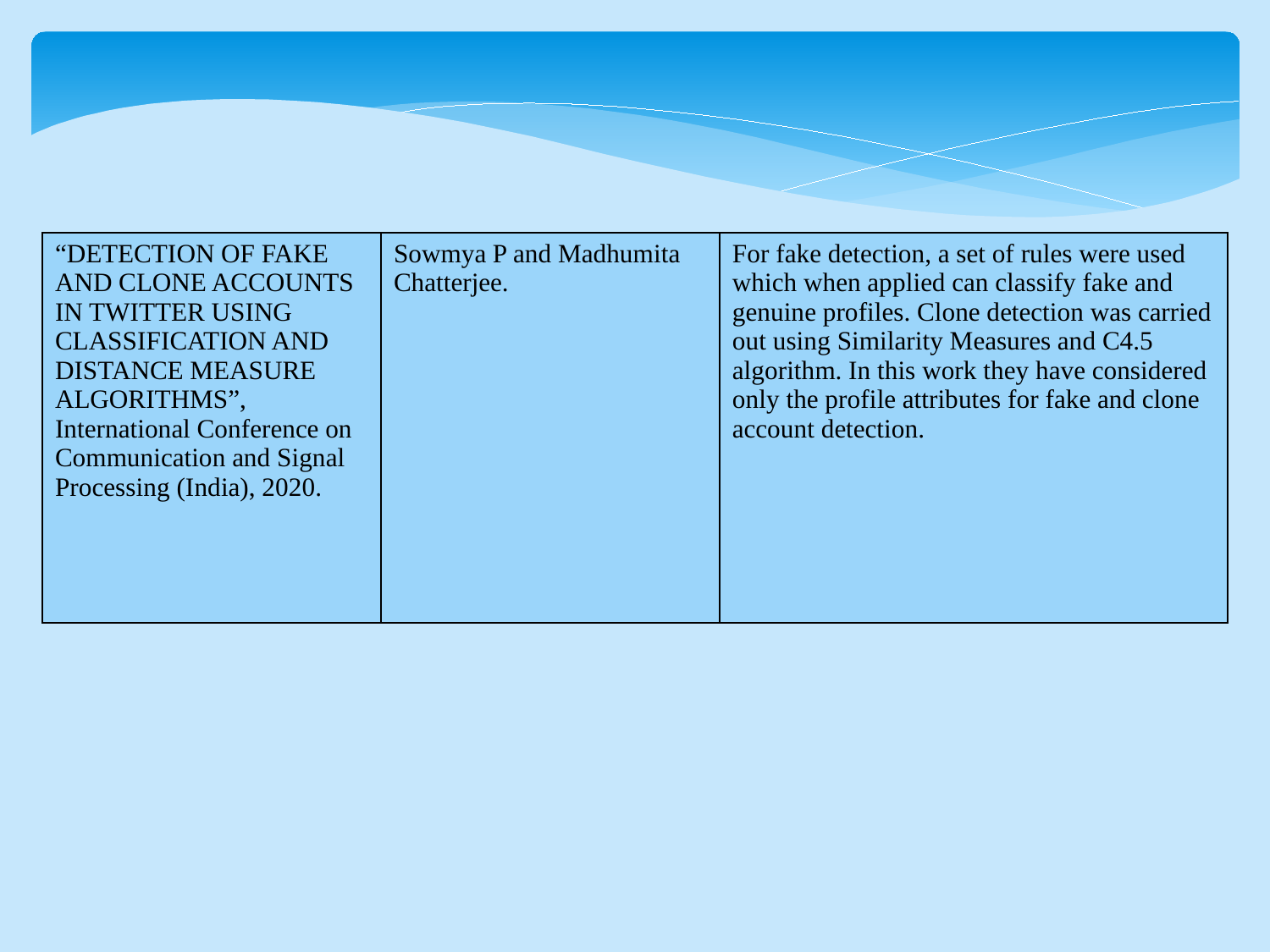

| “DETECTION OF FAKE AND CLONE ACCOUNTS IN TWITTER USING CLASSIFICATION AND DISTANCE MEASURE ALGORITHMS”, International Conference on Communication and Signal Processing (India), 2020. | Sowmya P and Madhumita Chatterjee. | For fake detection, a set of rules were used which when applied can classify fake and genuine profiles. Clone detection was carried out using Similarity Measures and C4.5 algorithm. In this work they have considered only the profile attributes for fake and clone account detection. |
| --- | --- | --- |